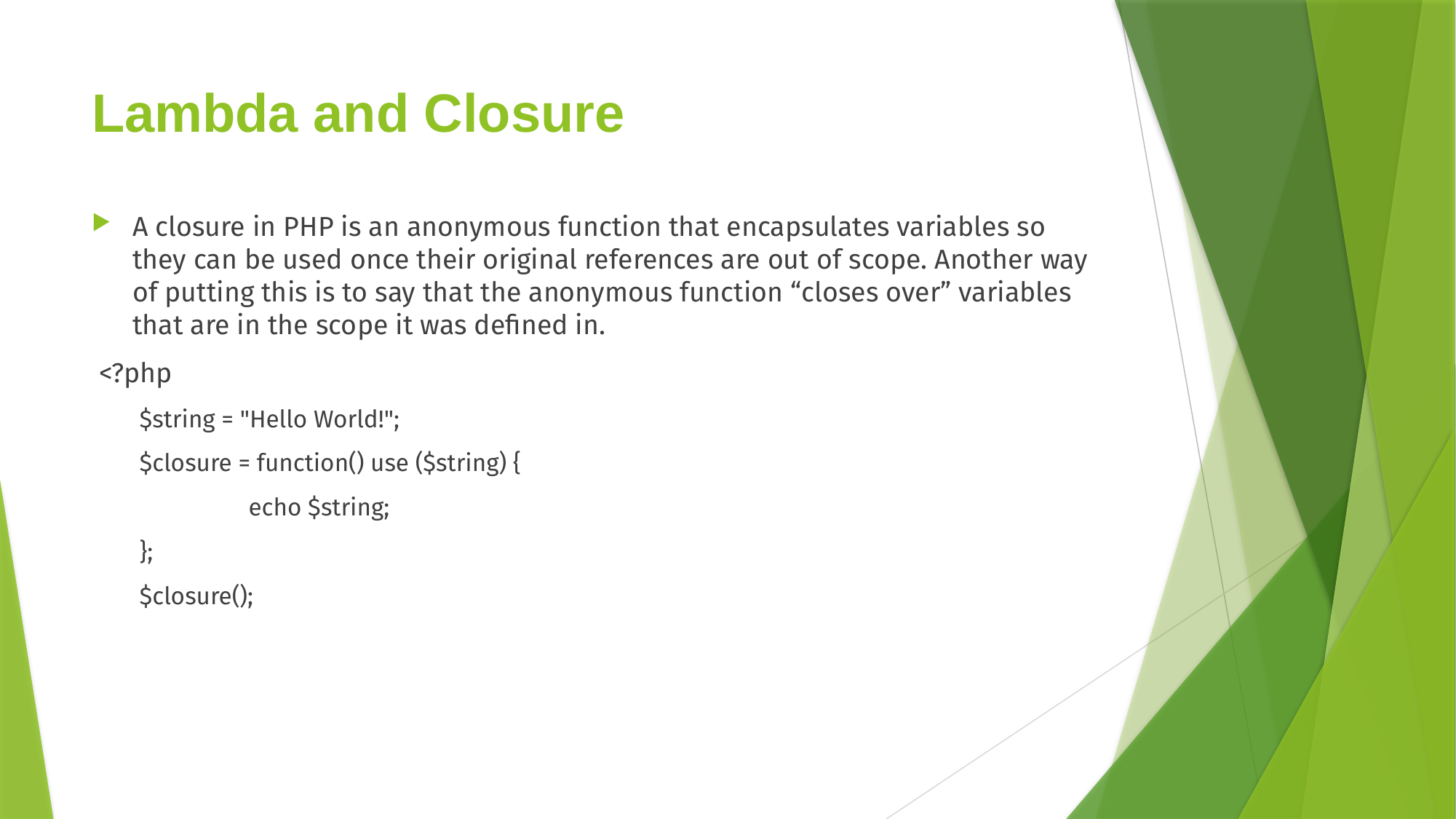

# Lambda and Closure
A closure in PHP is an anonymous function that encapsulates variables so they can be used once their original references are out of scope. Another way of putting this is to say that the anonymous function “closes over” variables that are in the scope it was defined in.
 <?php
$string = "Hello World!";
$closure = function() use ($string) {
 	echo $string;
};
$closure();